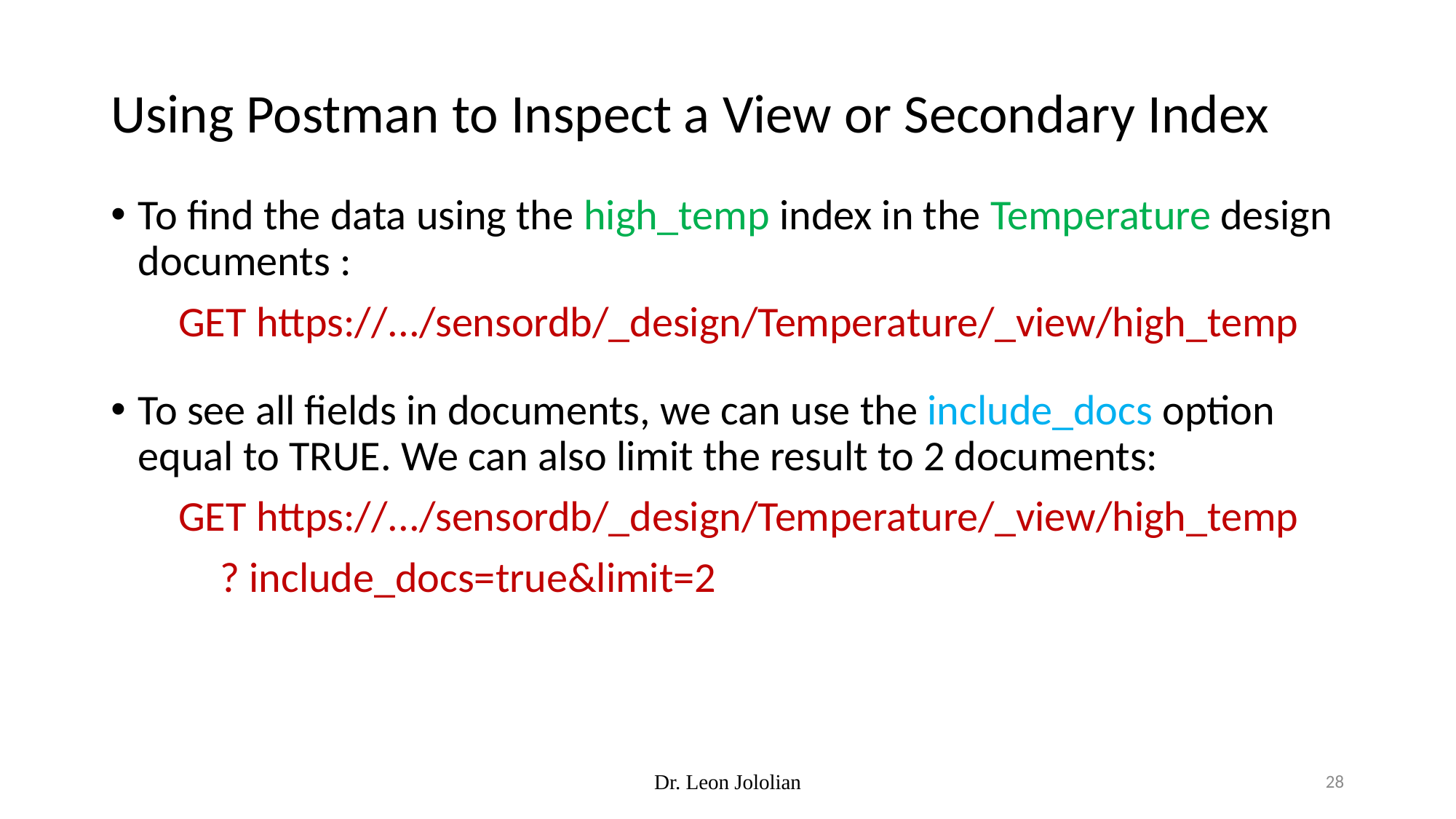

# Using Postman to Inspect a View or Secondary Index
To find the data using the high_temp index in the Temperature design documents :
       GET https://.../sensordb/_design/Temperature/_view/high_temp
To see all fields in documents, we can use the include_docs option equal to TRUE. We can also limit the result to 2 documents:
       GET https://.../sensordb/_design/Temperature/_view/high_temp
	? include_docs=true&limit=2
Dr. Leon Jololian
28